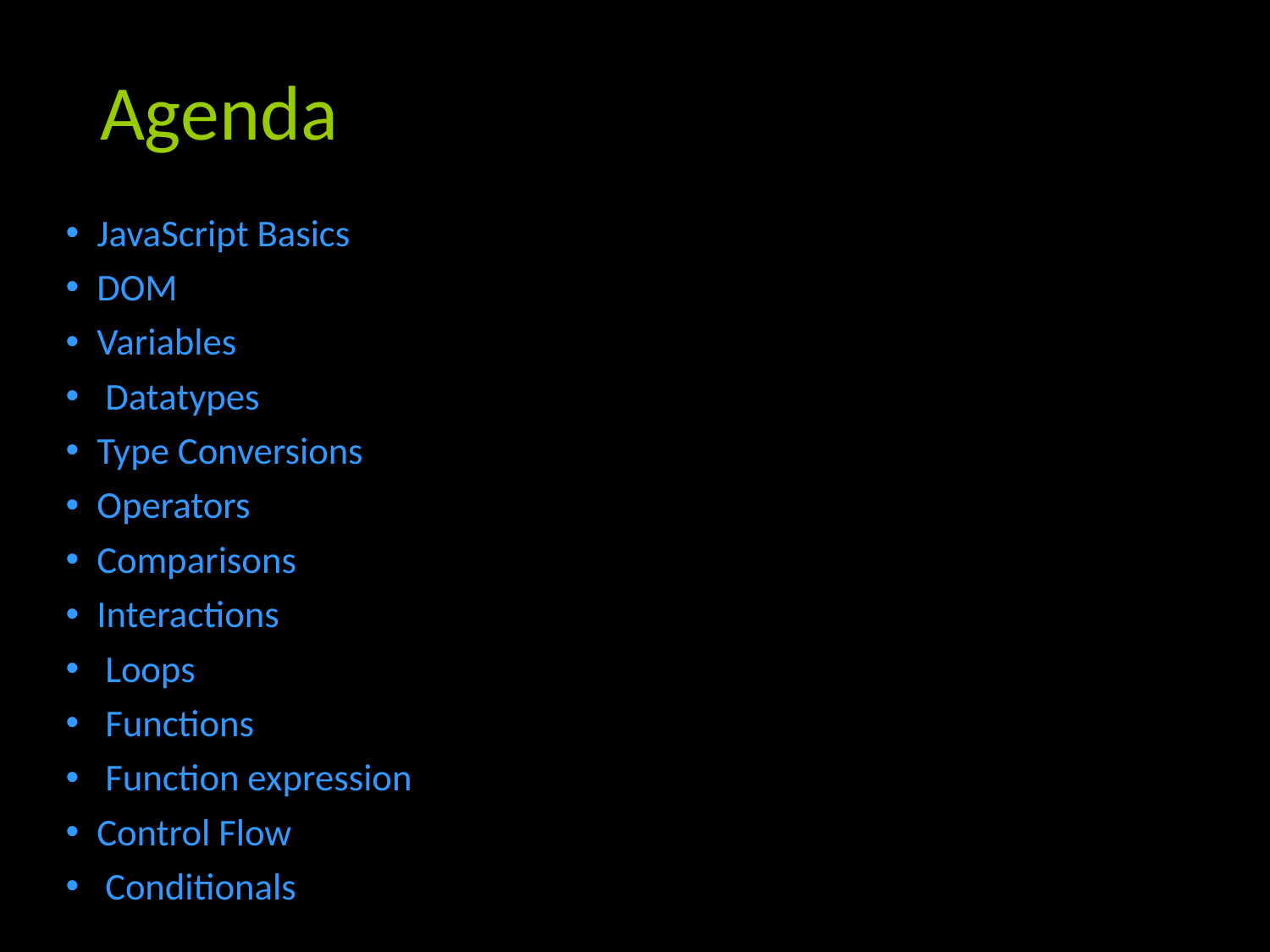

# Agenda
JavaScript Basics
DOM
Variables
 Datatypes
Type Conversions
Operators
Comparisons
Interactions
 Loops
 Functions
 Function expression
Control Flow
 Conditionals